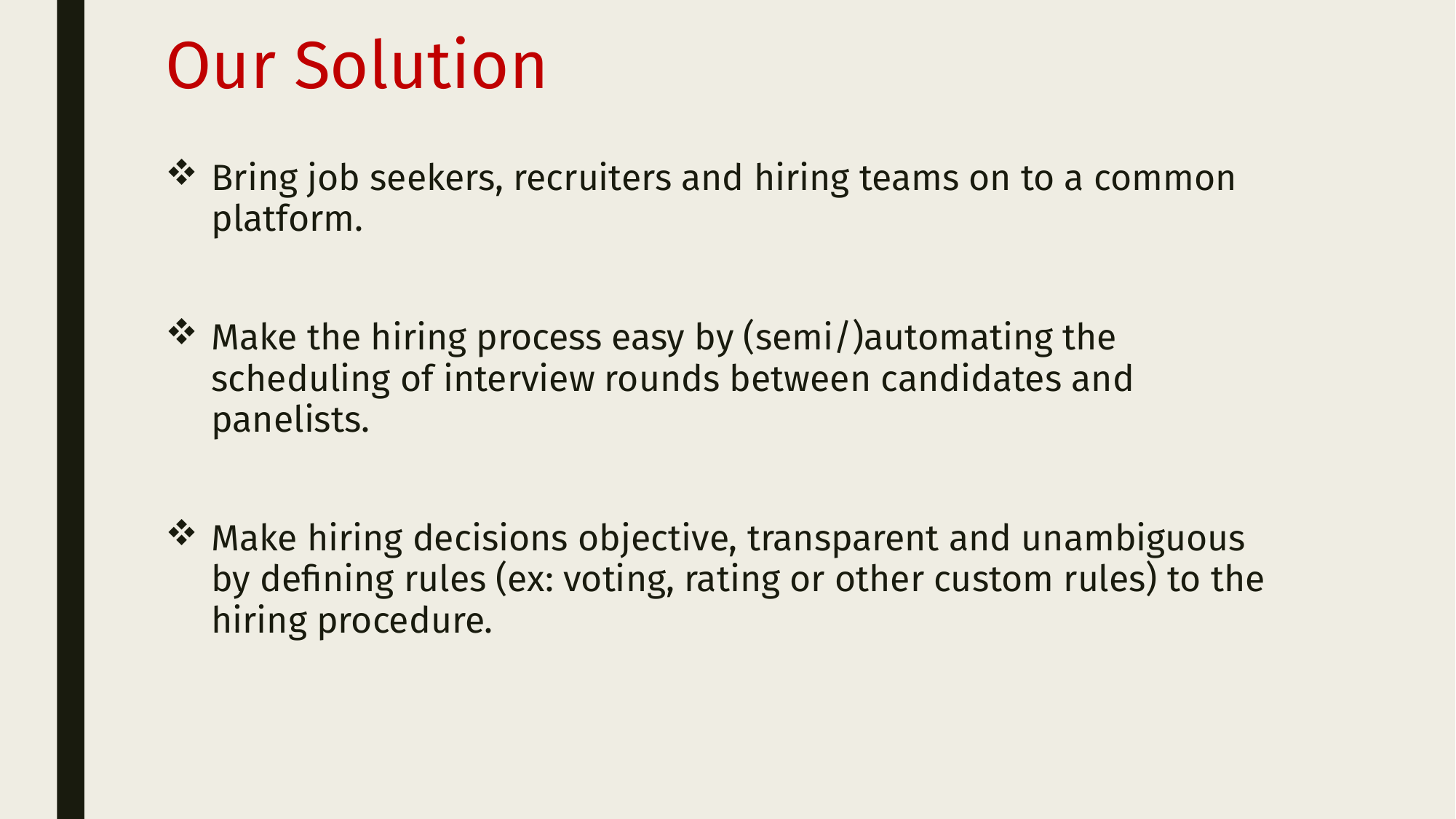

# Our Solution
Bring job seekers, recruiters and hiring teams on to a common platform.

Make the hiring process easy by (semi/)automating the scheduling of interview rounds between candidates and panelists.

Make hiring decisions objective, transparent and unambiguous by defining rules (ex: voting, rating or other custom rules) to the hiring procedure.